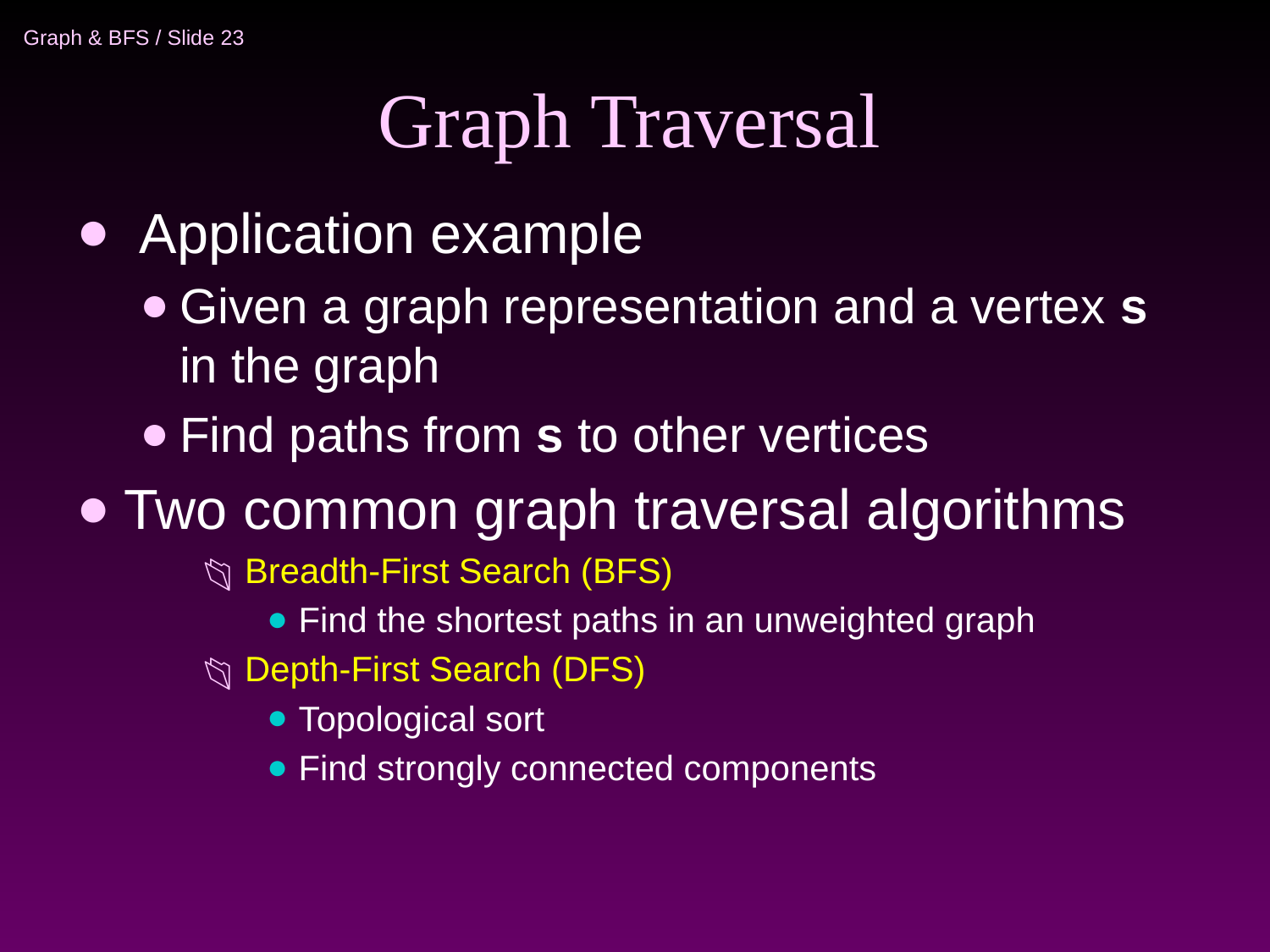

# Graph Traversal
 Application example
Given a graph representation and a vertex s in the graph
Find paths from s to other vertices
Two common graph traversal algorithms
 Breadth-First Search (BFS)
Find the shortest paths in an unweighted graph
 Depth-First Search (DFS)
Topological sort
Find strongly connected components